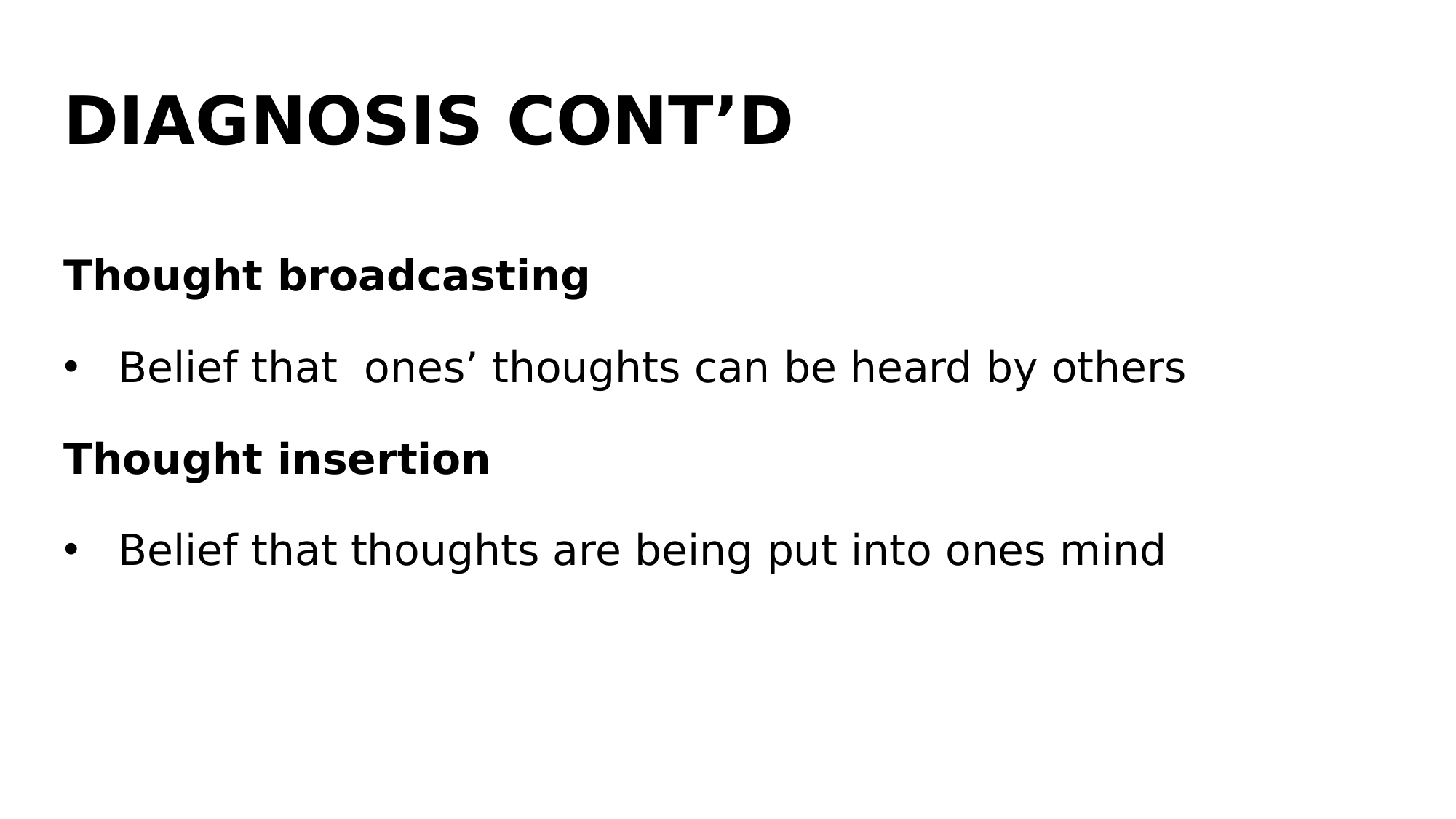

# DIAGNOSIS CONT’D
Thought broadcasting
Belief that  ones’ thoughts can be heard by others
Thought insertion
Belief that thoughts are being put into ones mind